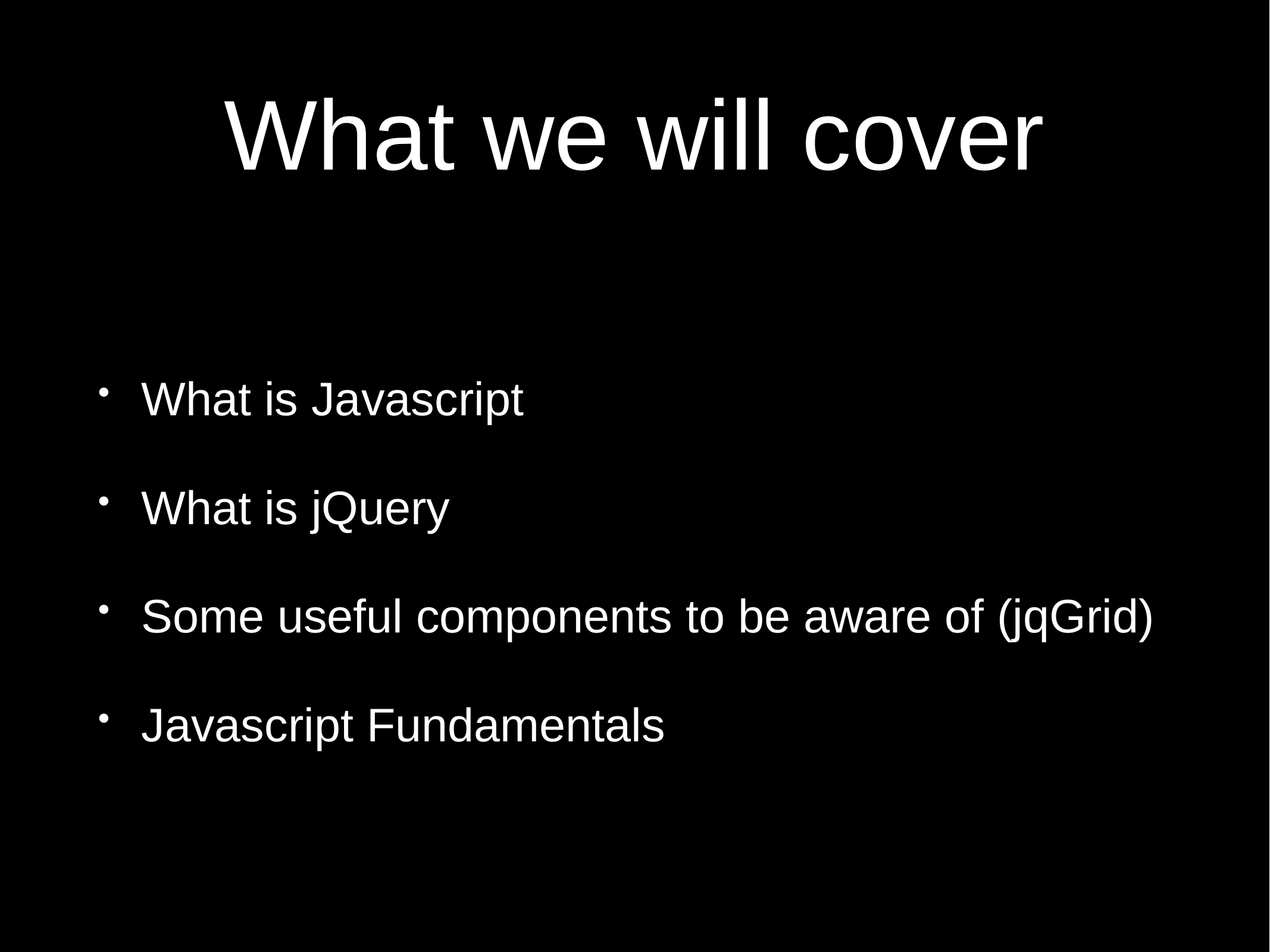

# What we will cover
What is Javascript
What is jQuery
Some useful components to be aware of (jqGrid)
Javascript Fundamentals